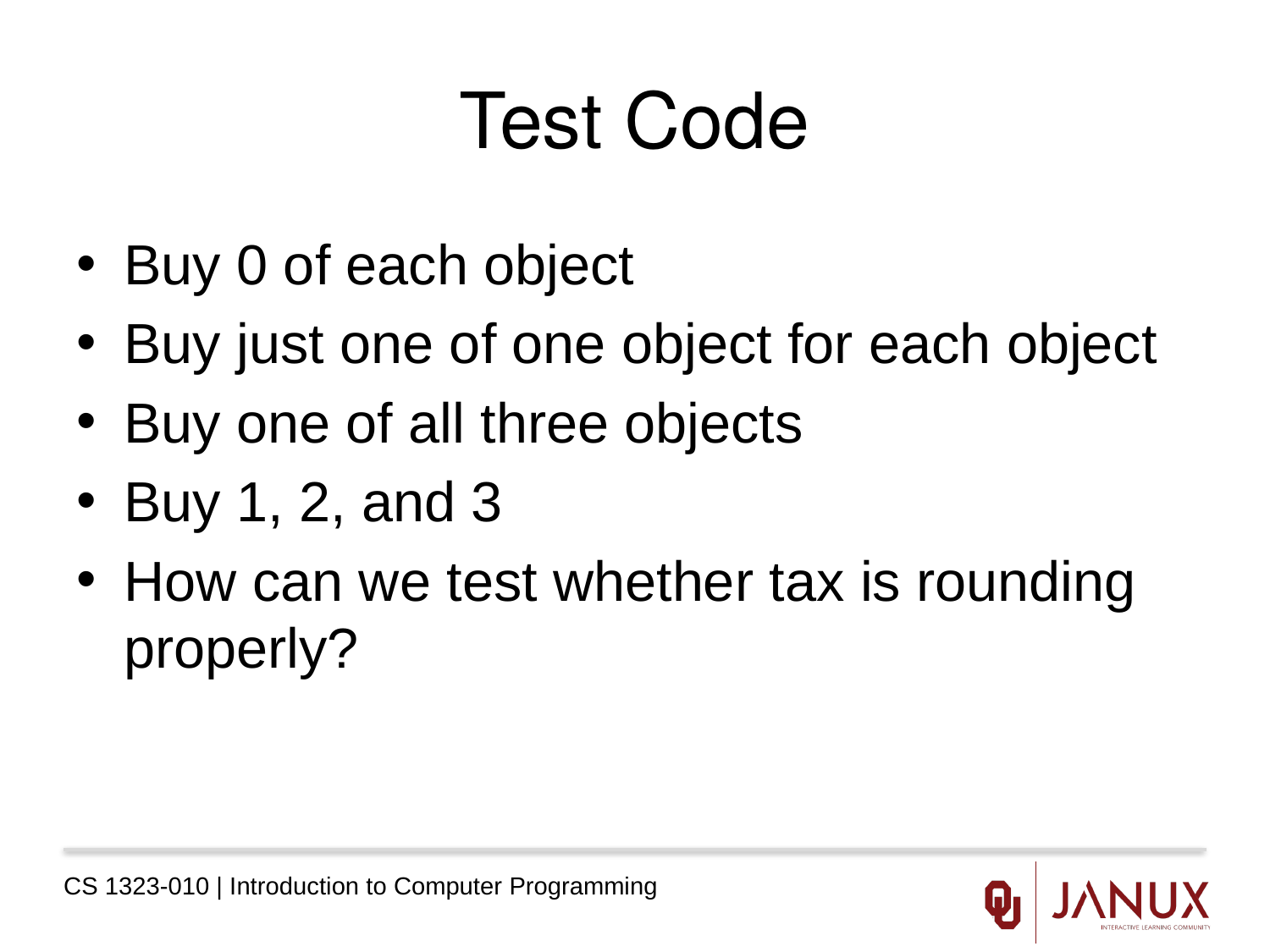

# Test Code
Buy 0 of each object
Buy just one of one object for each object
Buy one of all three objects
Buy 1, 2, and 3
How can we test whether tax is rounding properly?